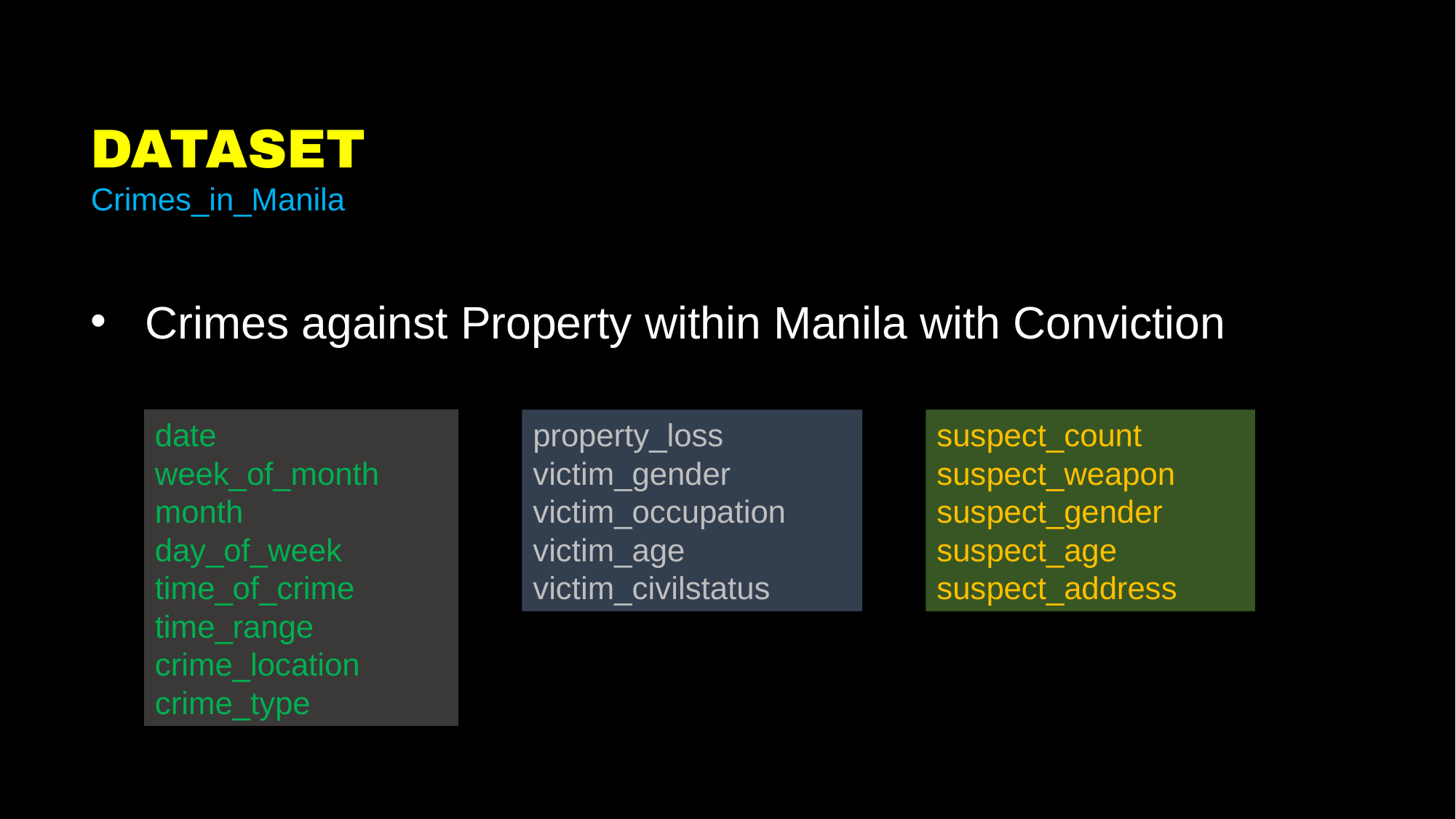

DATASET
Crimes_in_Manila

Crimes against Property within Manila with Conviction
date
week_of_month
month
day_of_week
time_of_crime
time_range
crime_location
crime_type
property_loss
victim_gender
victim_occupation
victim_age
victim_civilstatus
suspect_count
suspect_weapon
suspect_gender
suspect_age
suspect_address